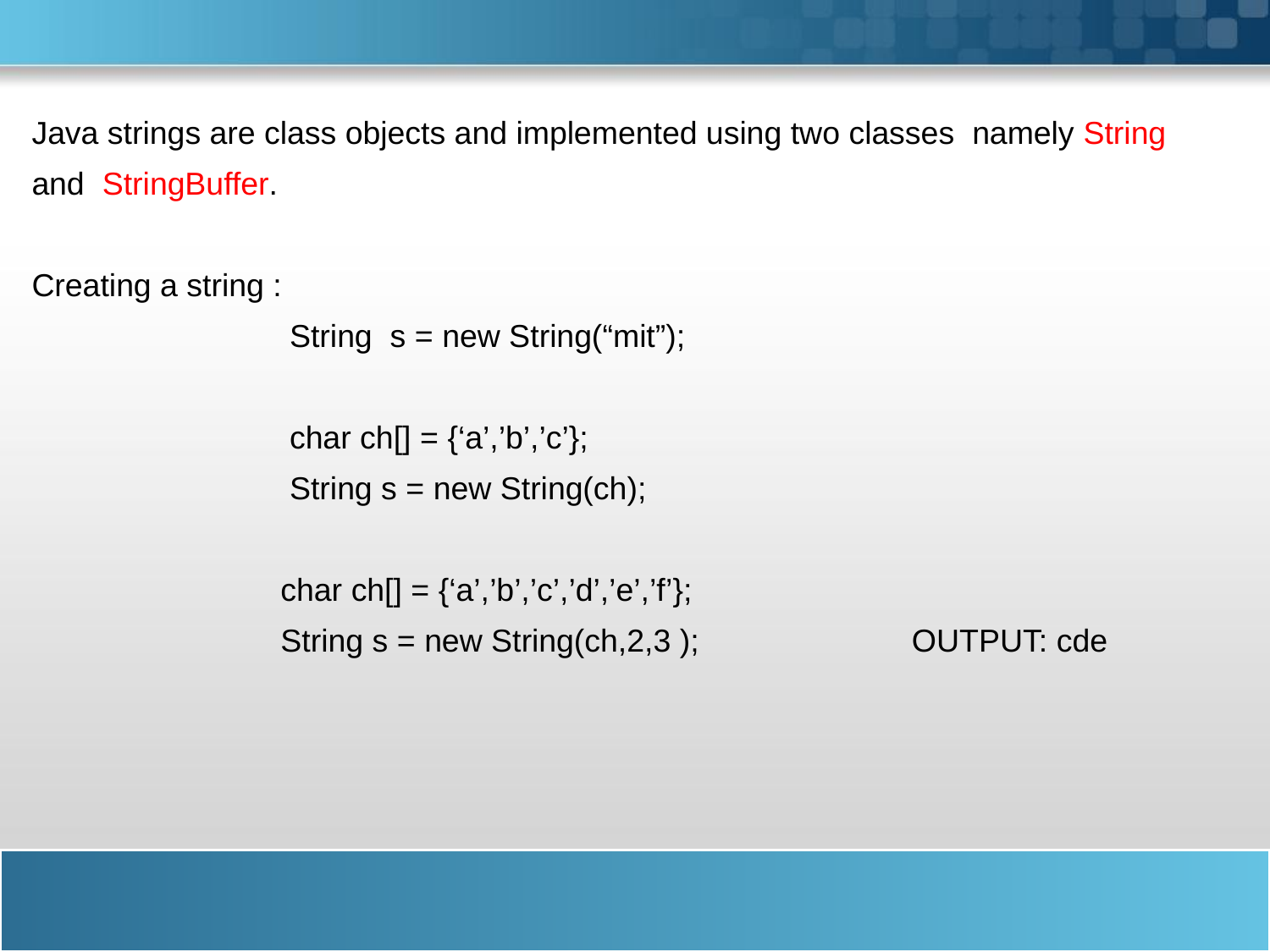

Java strings are class objects and implemented using two classes  namely String
and  StringBuffer.

Creating a string :
                             String  s = new String(“mit”);

                             char ch[] = {‘a’,’b’,’c’};
                             String s = new String(ch);

                            char ch[] = {‘a’,’b’,’c’,’d’,’e’,’f’};
                            String s = new String(ch,2,3 );                        OUTPUT: cde